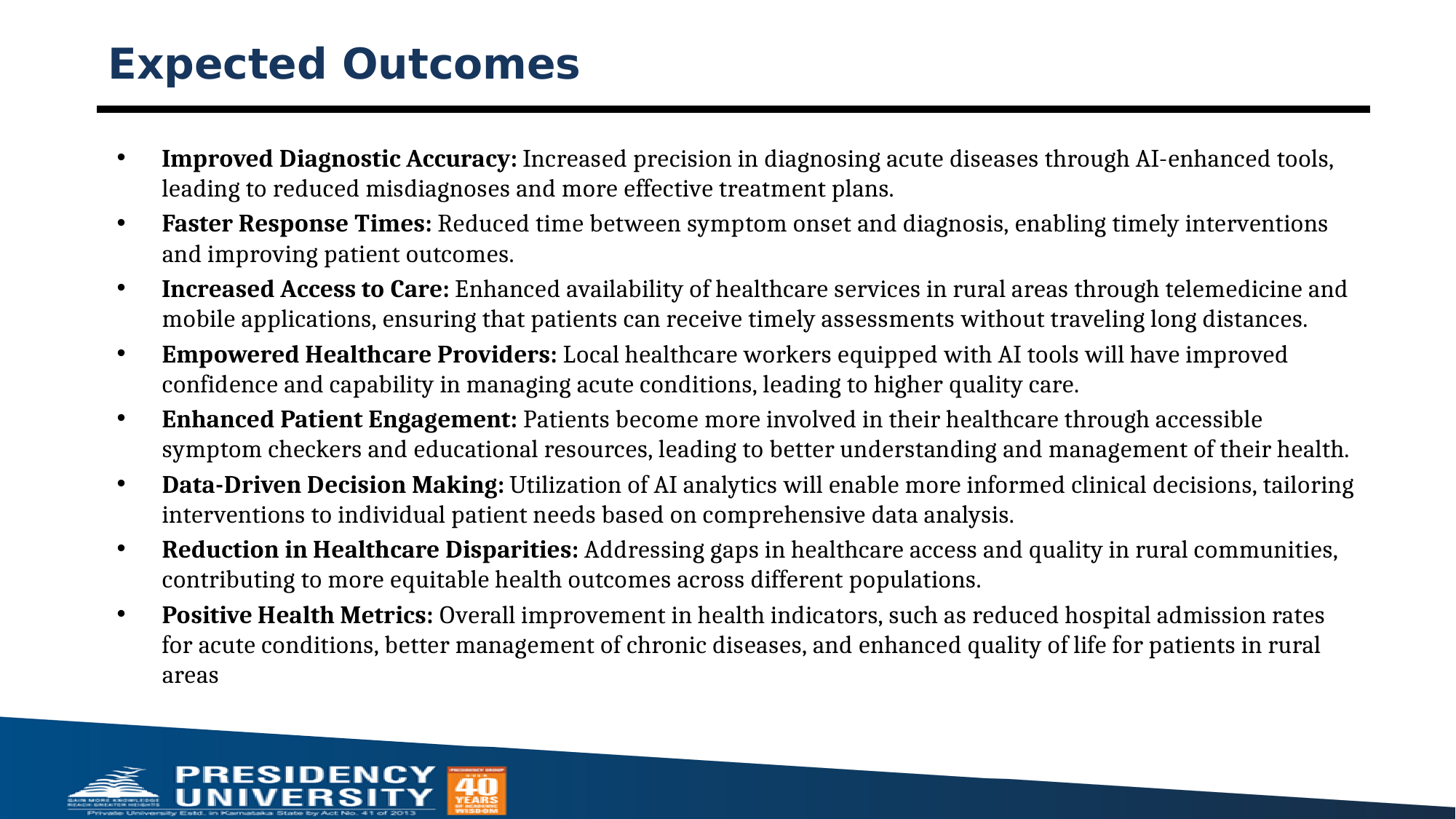

# Expected Outcomes
Improved Diagnostic Accuracy: Increased precision in diagnosing acute diseases through AI-enhanced tools, leading to reduced misdiagnoses and more effective treatment plans.
Faster Response Times: Reduced time between symptom onset and diagnosis, enabling timely interventions and improving patient outcomes.
Increased Access to Care: Enhanced availability of healthcare services in rural areas through telemedicine and mobile applications, ensuring that patients can receive timely assessments without traveling long distances.
Empowered Healthcare Providers: Local healthcare workers equipped with AI tools will have improved confidence and capability in managing acute conditions, leading to higher quality care.
Enhanced Patient Engagement: Patients become more involved in their healthcare through accessible symptom checkers and educational resources, leading to better understanding and management of their health.
Data-Driven Decision Making: Utilization of AI analytics will enable more informed clinical decisions, tailoring interventions to individual patient needs based on comprehensive data analysis.
Reduction in Healthcare Disparities: Addressing gaps in healthcare access and quality in rural communities, contributing to more equitable health outcomes across different populations.
Positive Health Metrics: Overall improvement in health indicators, such as reduced hospital admission rates for acute conditions, better management of chronic diseases, and enhanced quality of life for patients in rural areas